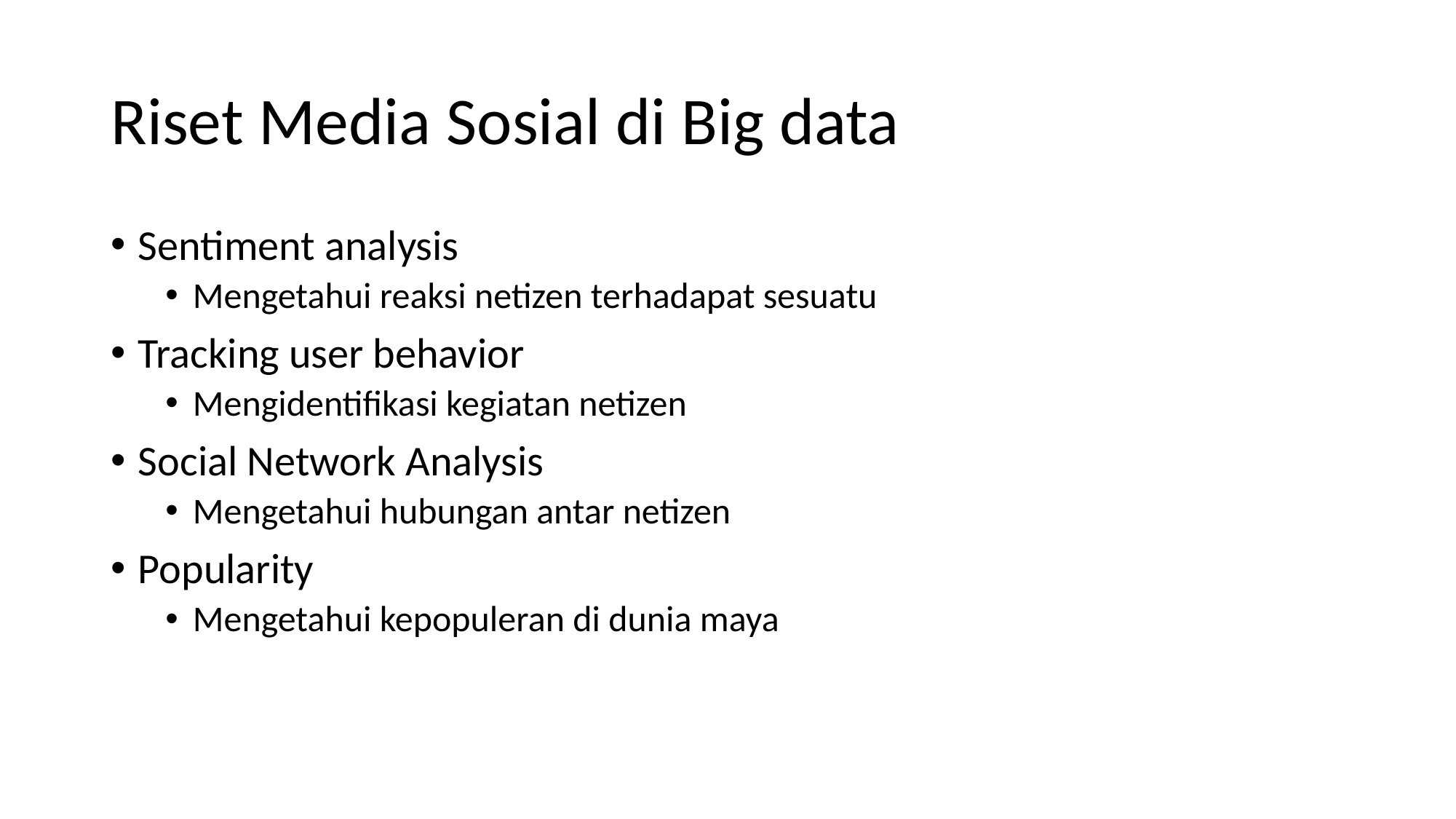

# Riset Media Sosial di Big data
Sentiment analysis
Mengetahui reaksi netizen terhadapat sesuatu
Tracking user behavior
Mengidentifikasi kegiatan netizen
Social Network Analysis
Mengetahui hubungan antar netizen
Popularity
Mengetahui kepopuleran di dunia maya